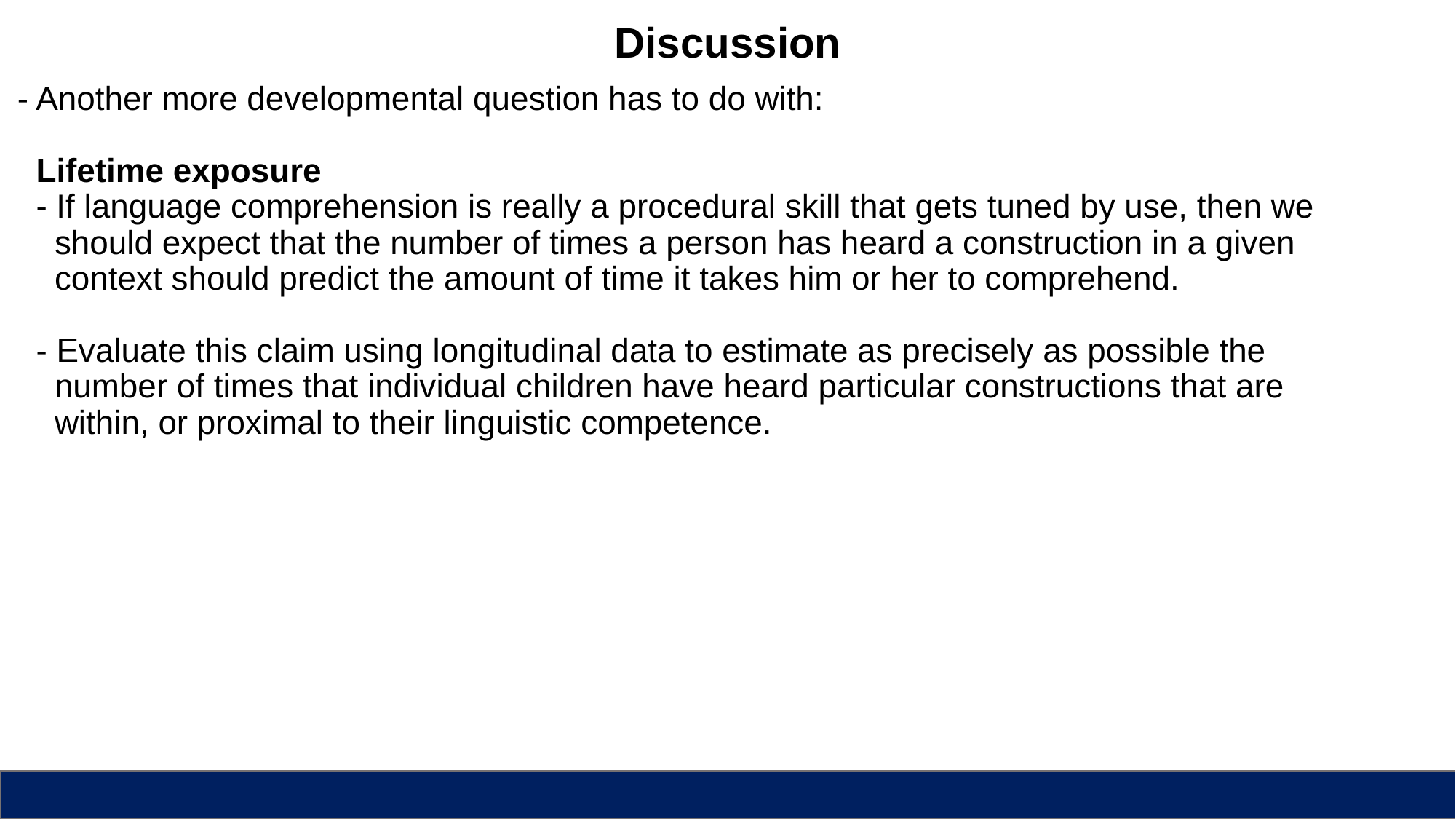

Discussion
- Another more developmental question has to do with:

  Lifetime exposure
  - If language comprehension is really a procedural skill that gets tuned by use, then we
    should expect that the number of times a person has heard a construction in a given
    context should predict the amount of time it takes him or her to comprehend.

  - Evaluate this claim using longitudinal data to estimate as precisely as possible the
    number of times that individual children have heard particular constructions that are
    within, or proximal to their linguistic competence.